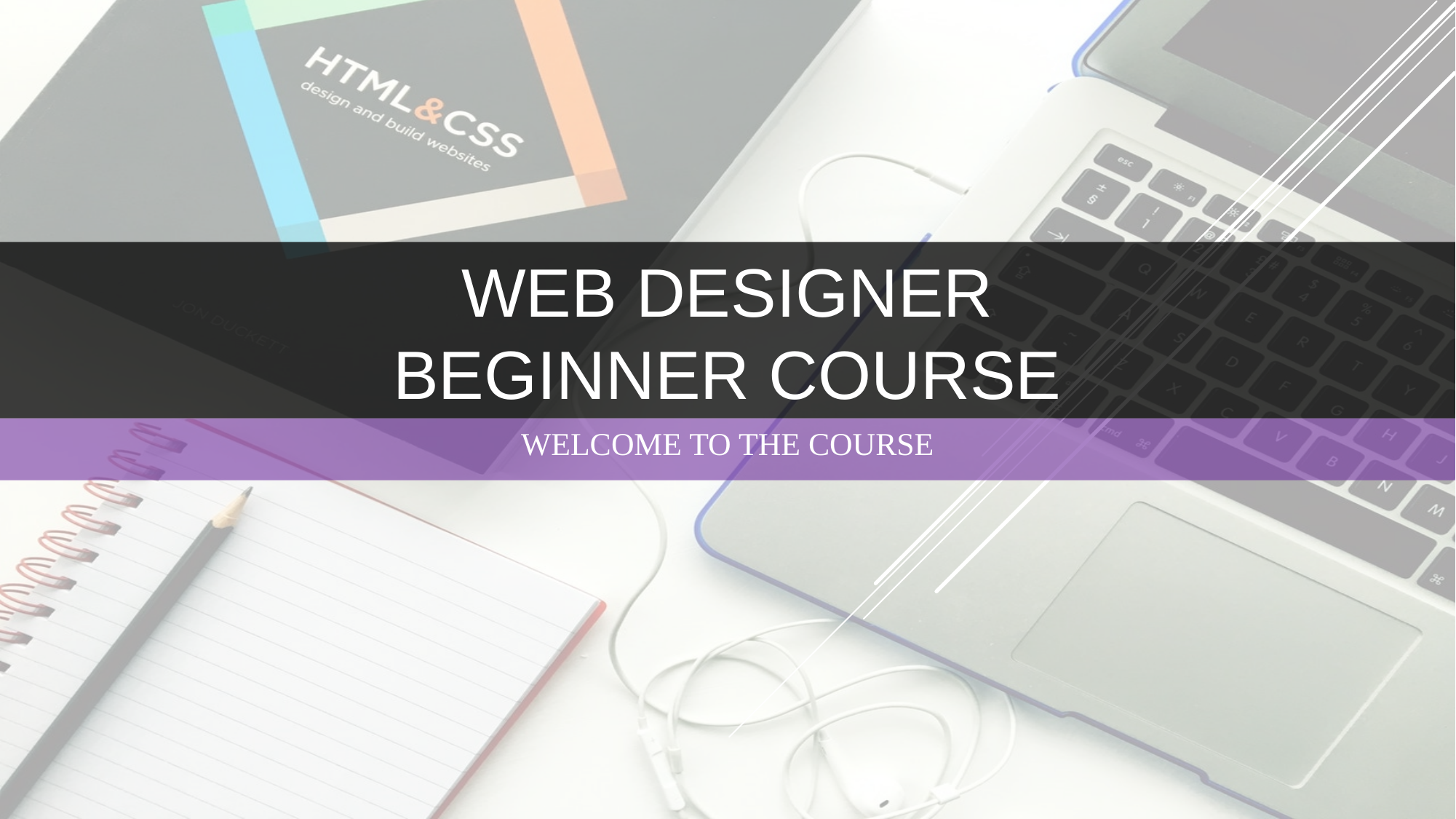

# Web Designer Beginner Course
Welcome To The Course